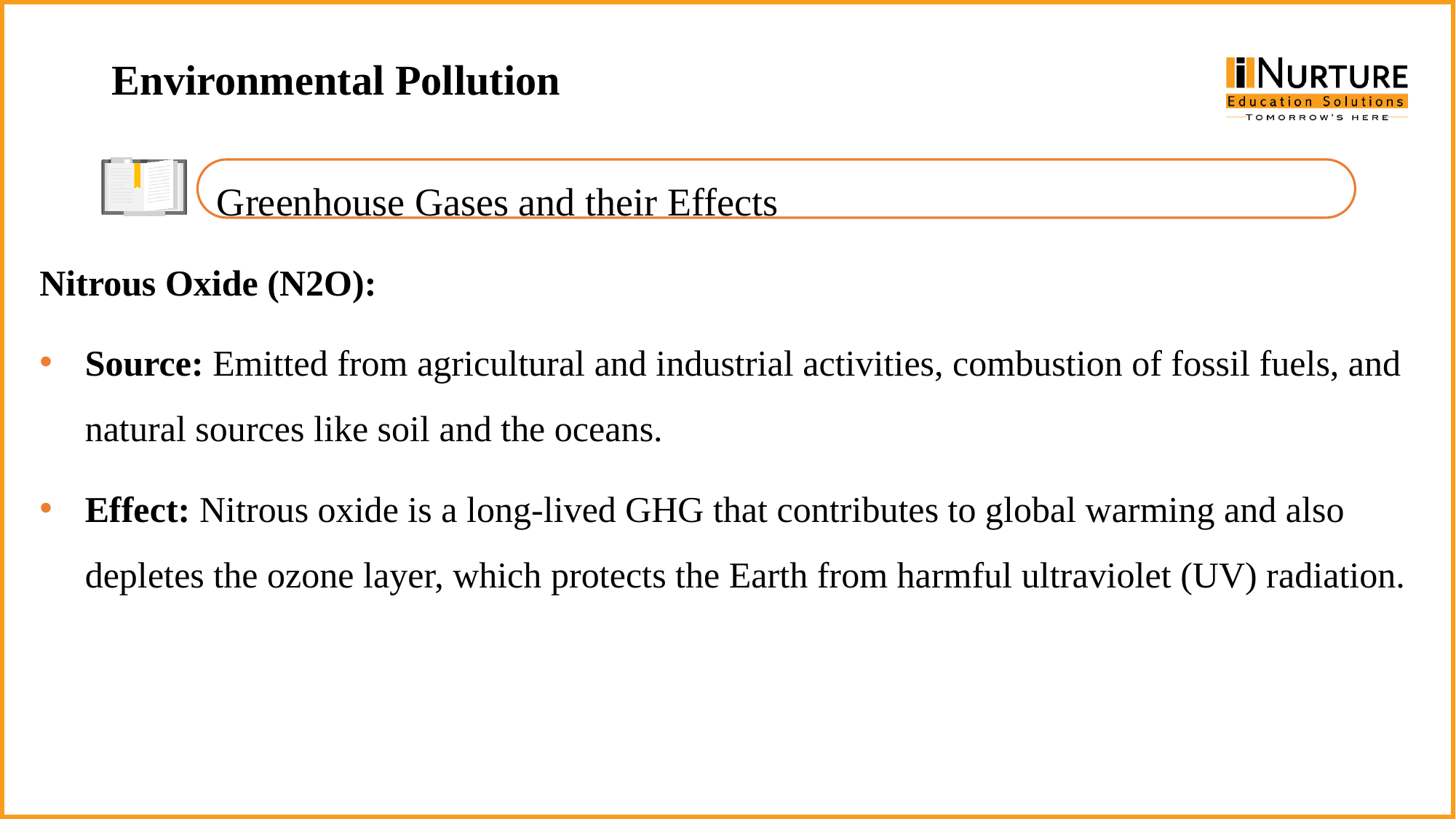

Environmental Pollution
Greenhouse Gases and their Effects

Nitrous Oxide (N2O):
Source: Emitted from agricultural and industrial activities, combustion of fossil fuels, and natural sources like soil and the oceans.
Effect: Nitrous oxide is a long-lived GHG that contributes to global warming and also depletes the ozone layer, which protects the Earth from harmful ultraviolet (UV) radiation.